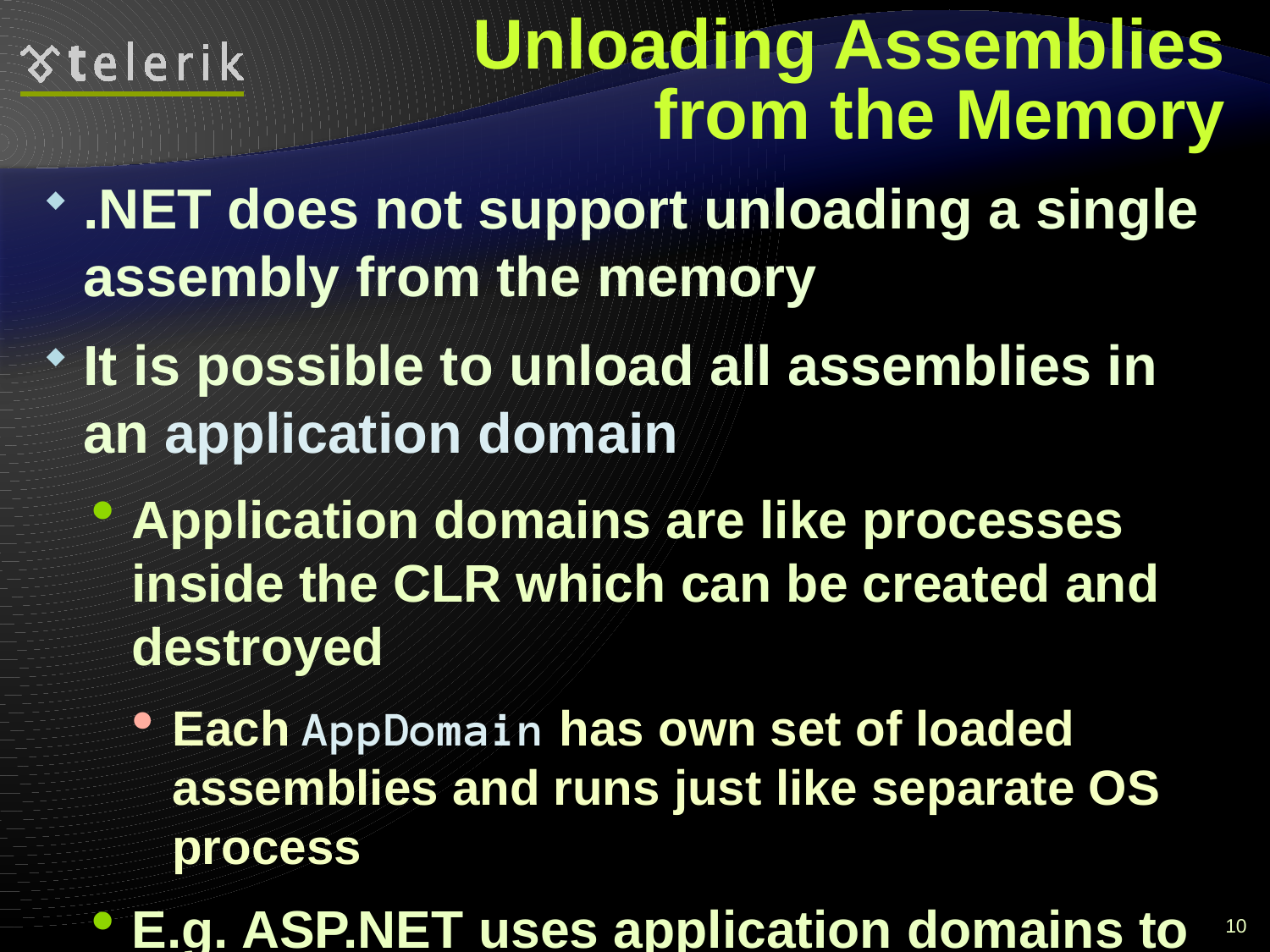

# Unloading Assemblies from the Memory
.NET does not support unloading a single assembly from the memory
It is possible to unload all assemblies in an application domain
Application domains are like processes inside the CLR which can be created and destroyed
Each AppDomain has own set of loaded assemblies and runs just like separate OS process
E.g. ASP.NET uses application domains to host separate applications on the same Web server
10